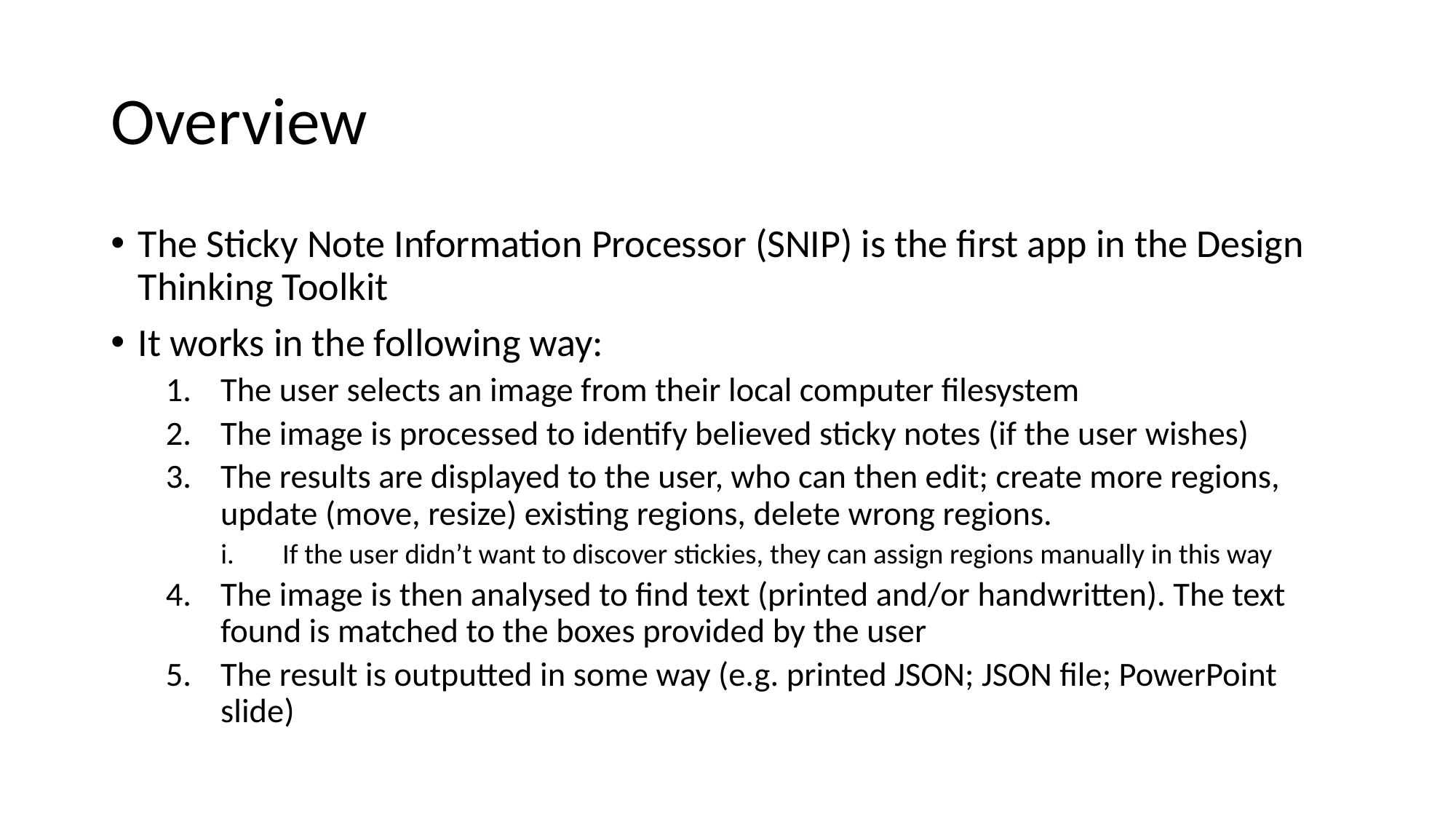

# Overview
The Sticky Note Information Processor (SNIP) is the first app in the Design Thinking Toolkit
It works in the following way:
The user selects an image from their local computer filesystem
The image is processed to identify believed sticky notes (if the user wishes)
The results are displayed to the user, who can then edit; create more regions, update (move, resize) existing regions, delete wrong regions.
If the user didn’t want to discover stickies, they can assign regions manually in this way
The image is then analysed to find text (printed and/or handwritten). The text found is matched to the boxes provided by the user
The result is outputted in some way (e.g. printed JSON; JSON file; PowerPoint slide)